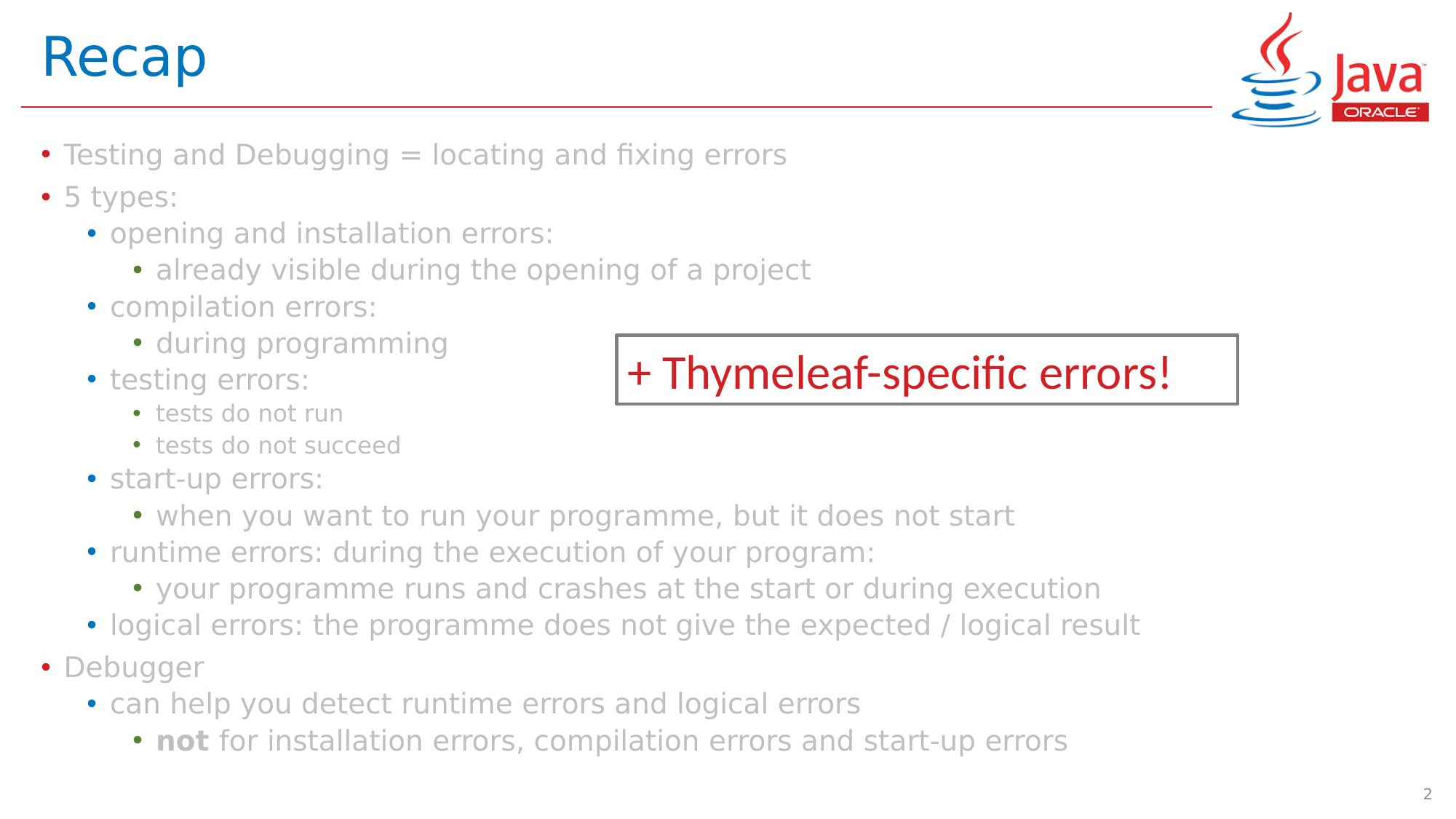

# Recap
Testing and Debugging = locating and fixing errors
5 types:
opening and installation errors:
already visible during the opening of a project
compilation errors:
during programming
testing errors:
tests do not run
tests do not succeed
start-up errors:
when you want to run your programme, but it does not start
runtime errors: during the execution of your program:
your programme runs and crashes at the start or during execution
logical errors: the programme does not give the expected / logical result
Debugger
can help you detect runtime errors and logical errors
not for installation errors, compilation errors and start-up errors

+ Thymeleaf-specific errors!
2